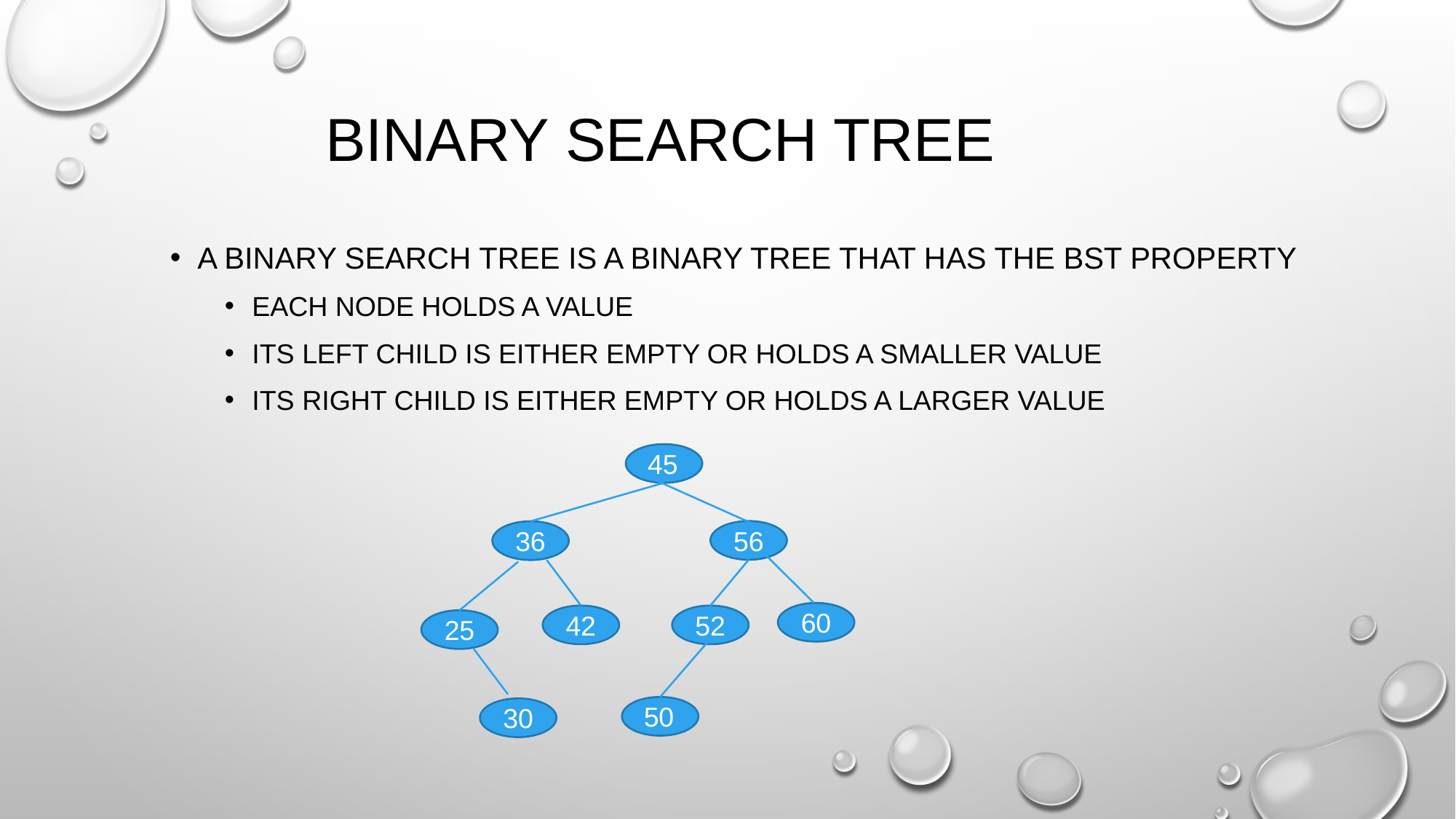

# binary search tree
A binary search tree is a binary tree that has the bst property
Each node holds a value
Its left child is either empty or holds a smaller value
Its right child is either empty or holds a larger value
45
56
36
60
42
52
25
50
30